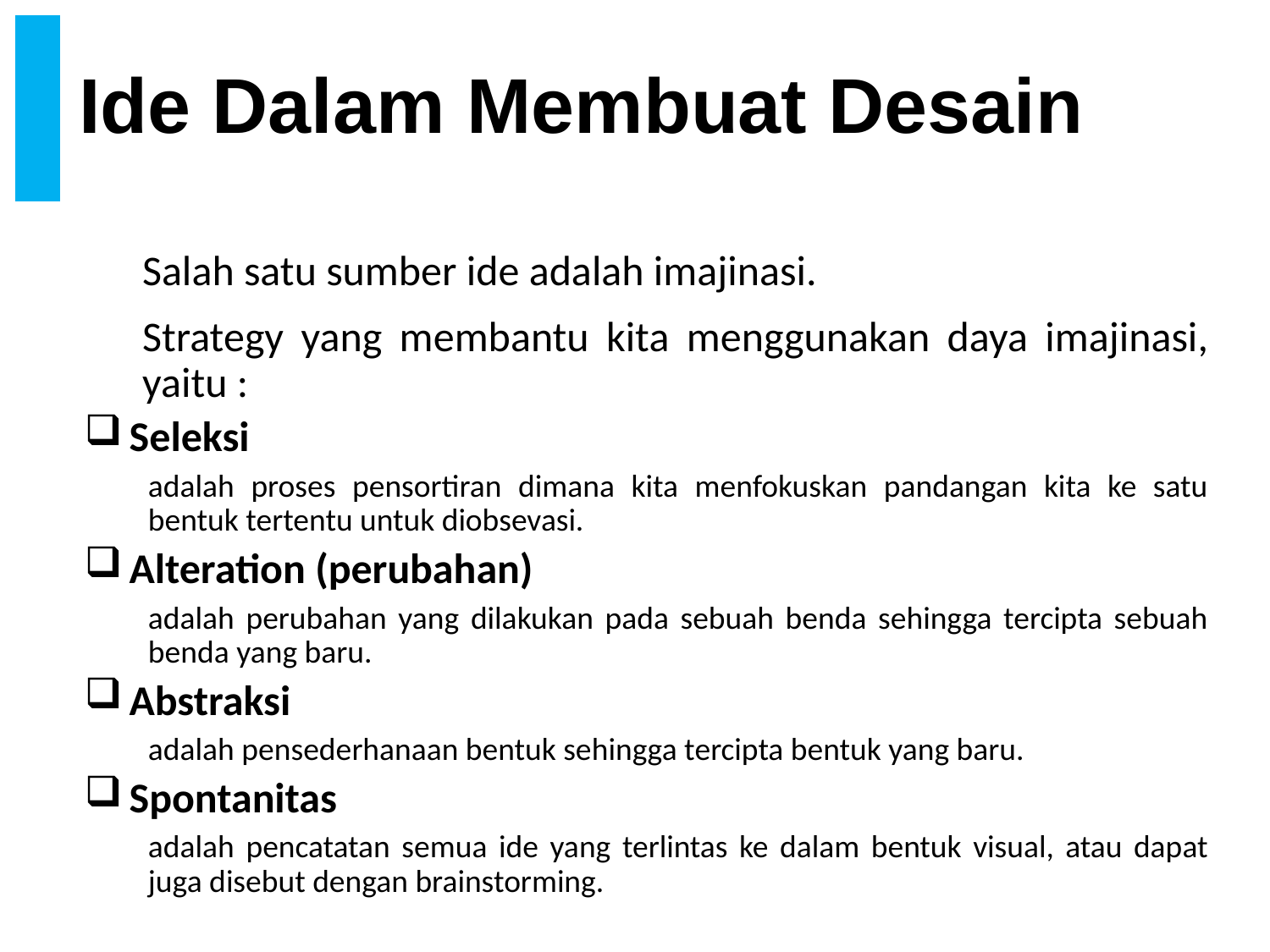

# Ide Dalam Membuat Desain
	Salah satu sumber ide adalah imajinasi.
	Strategy yang membantu kita menggunakan daya imajinasi, yaitu :
Seleksi
adalah proses pensortiran dimana kita menfokuskan pandangan kita ke satu bentuk tertentu untuk diobsevasi.
Alteration (perubahan)
adalah perubahan yang dilakukan pada sebuah benda sehingga tercipta sebuah benda yang baru.
Abstraksi
adalah pensederhanaan bentuk sehingga tercipta bentuk yang baru.
Spontanitas
adalah pencatatan semua ide yang terlintas ke dalam bentuk visual, atau dapat juga disebut dengan brainstorming.